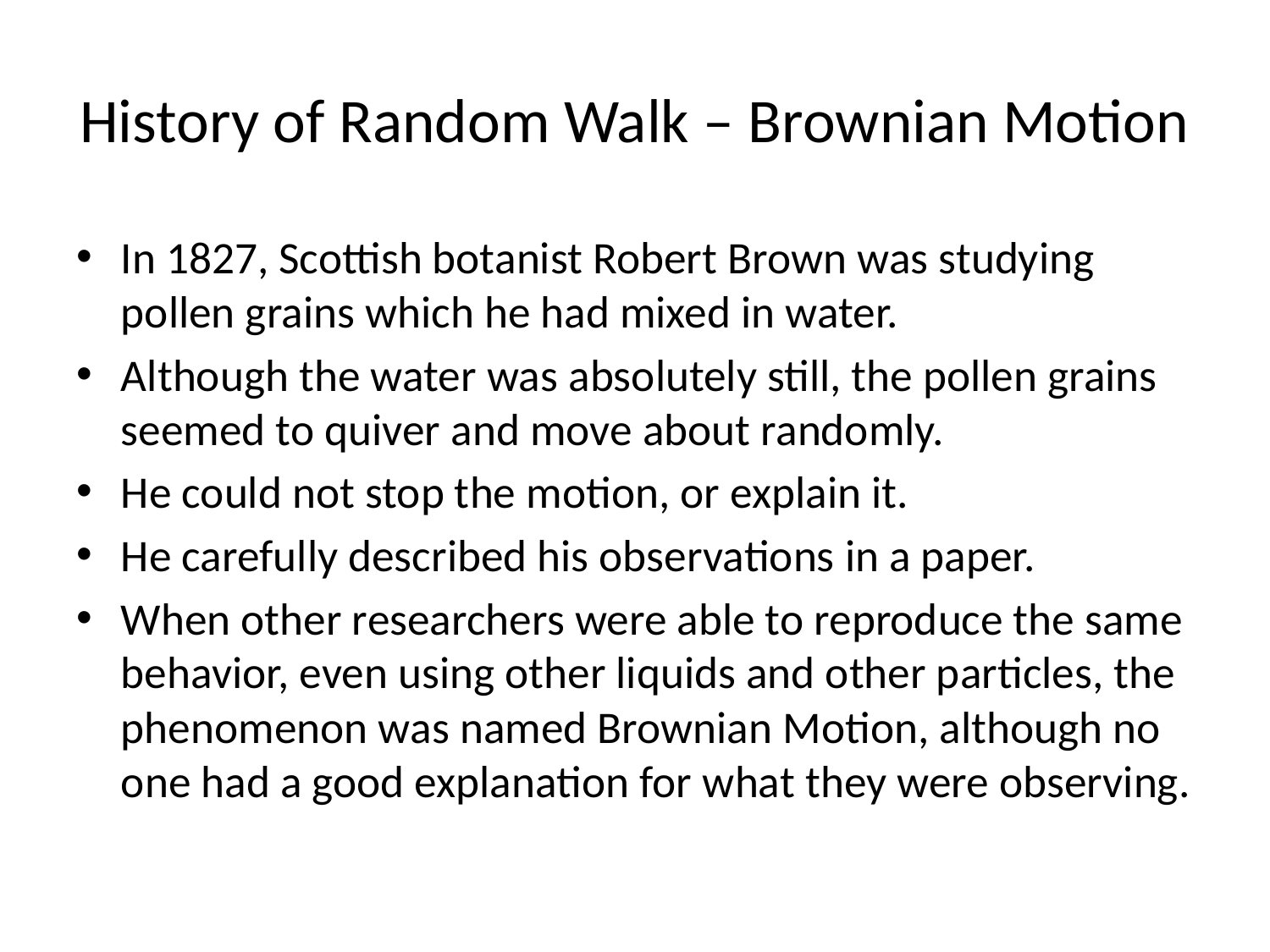

# History of Random Walk – Brownian Motion
In 1827, Scottish botanist Robert Brown was studying pollen grains which he had mixed in water.
Although the water was absolutely still, the pollen grains seemed to quiver and move about randomly.
He could not stop the motion, or explain it.
He carefully described his observations in a paper.
When other researchers were able to reproduce the same behavior, even using other liquids and other particles, the phenomenon was named Brownian Motion, although no one had a good explanation for what they were observing.